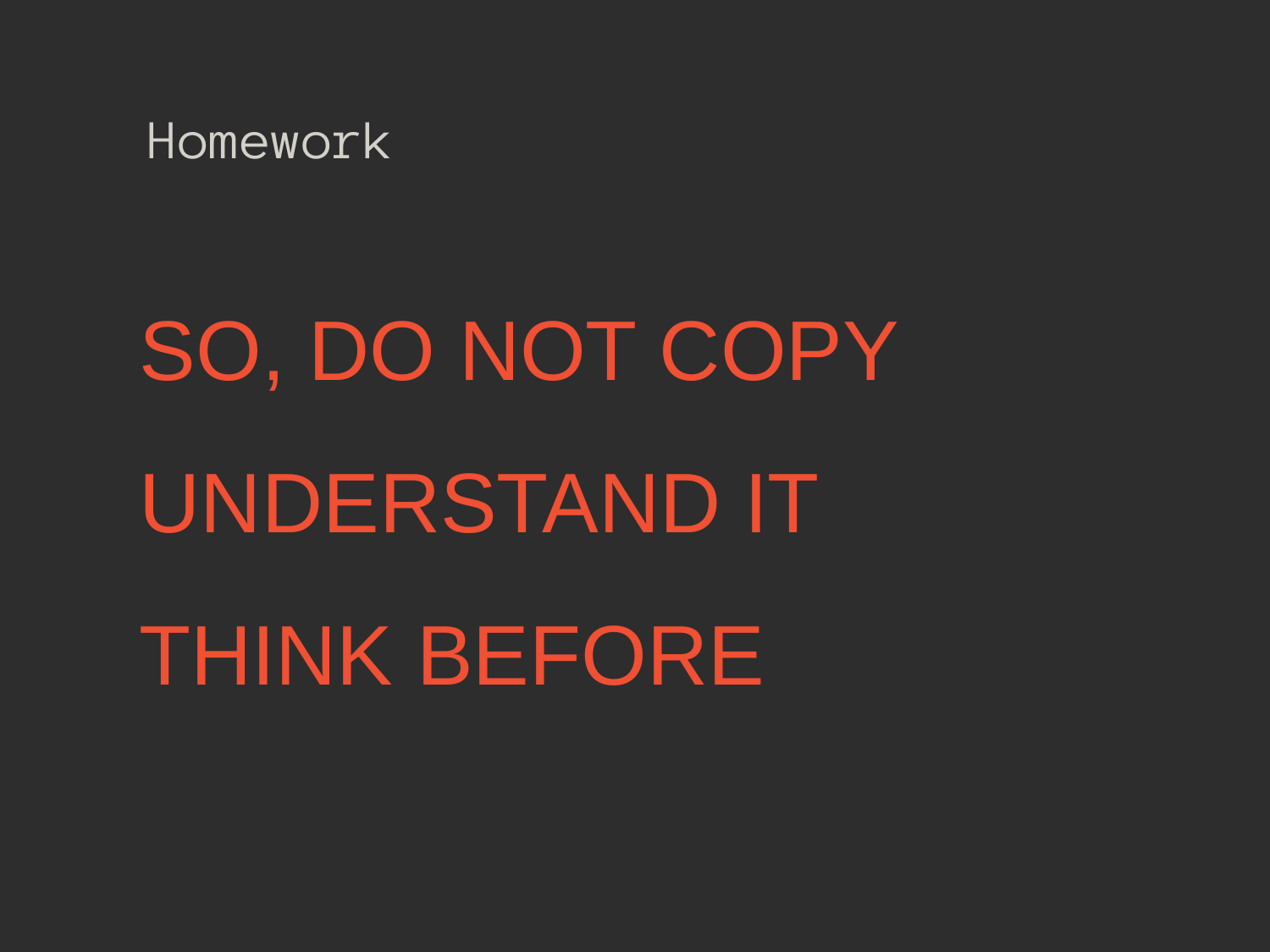

Homework
SO, DO NOT COPY
UNDERSTAND IT
THINK BEFORE